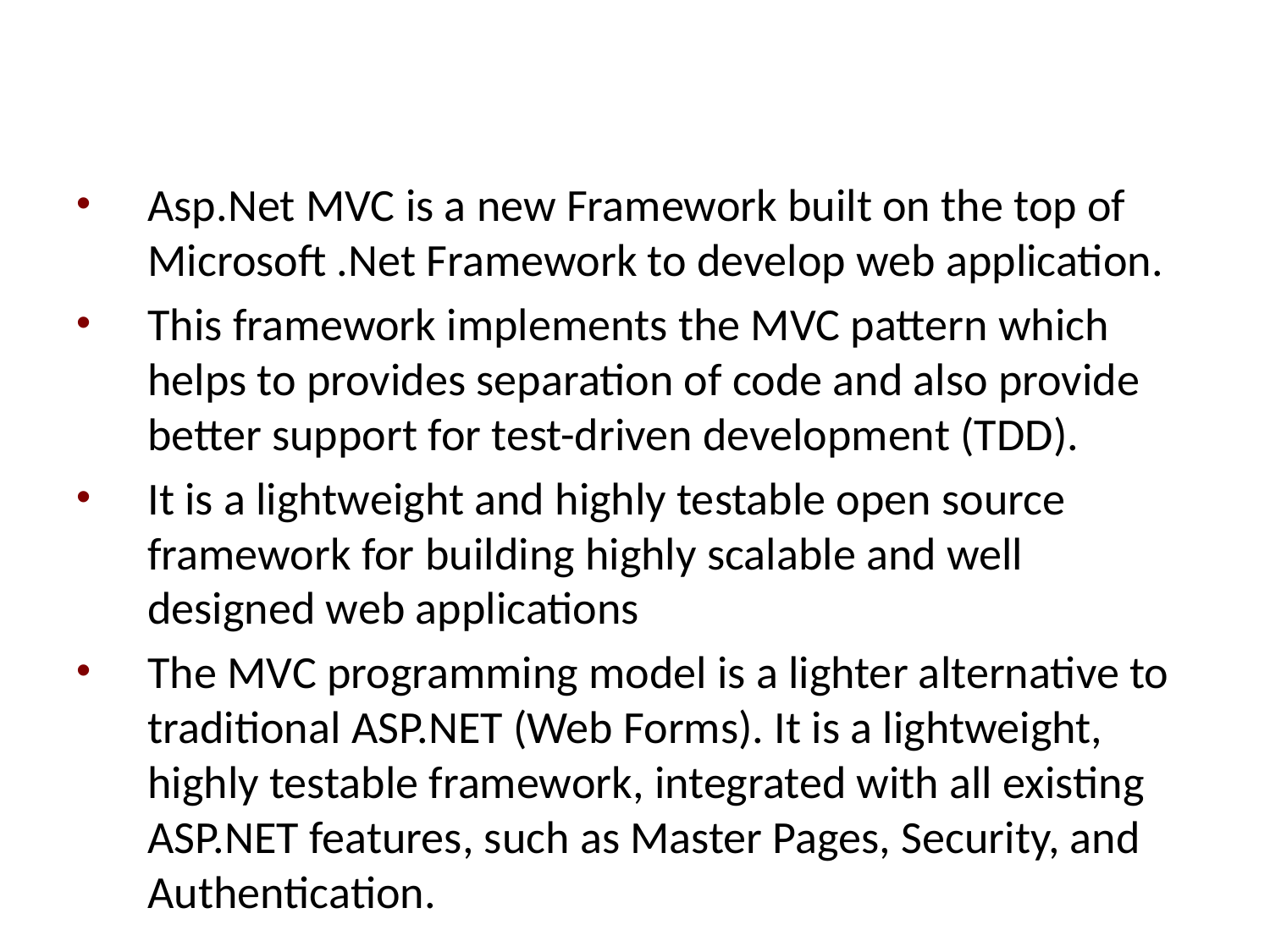

#
Asp.Net MVC is a new Framework built on the top of Microsoft .Net Framework to develop web application.
This framework implements the MVC pattern which helps to provides separation of code and also provide better support for test-driven development (TDD).
It is a lightweight and highly testable open source framework for building highly scalable and well designed web applications
The MVC programming model is a lighter alternative to traditional ASP.NET (Web Forms). It is a lightweight, highly testable framework, integrated with all existing ASP.NET features, such as Master Pages, Security, and Authentication.